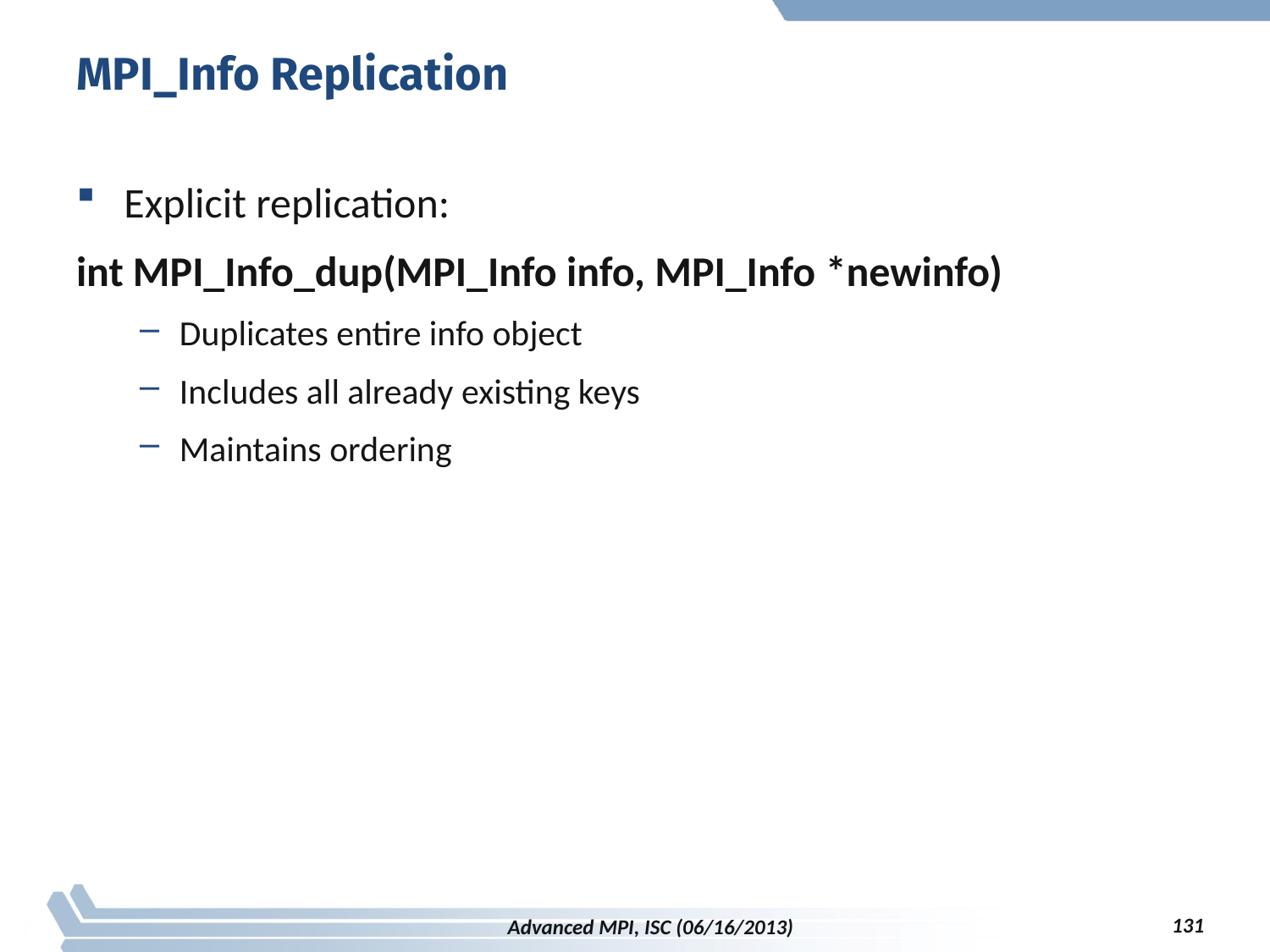

# MPI_Info Replication
Explicit replication:
int MPI_Info_dup(MPI_Info info, MPI_Info *newinfo)
Duplicates entire info object
Includes all already existing keys
Maintains ordering

131
Advanced MPI, ISC (06/16/2013)